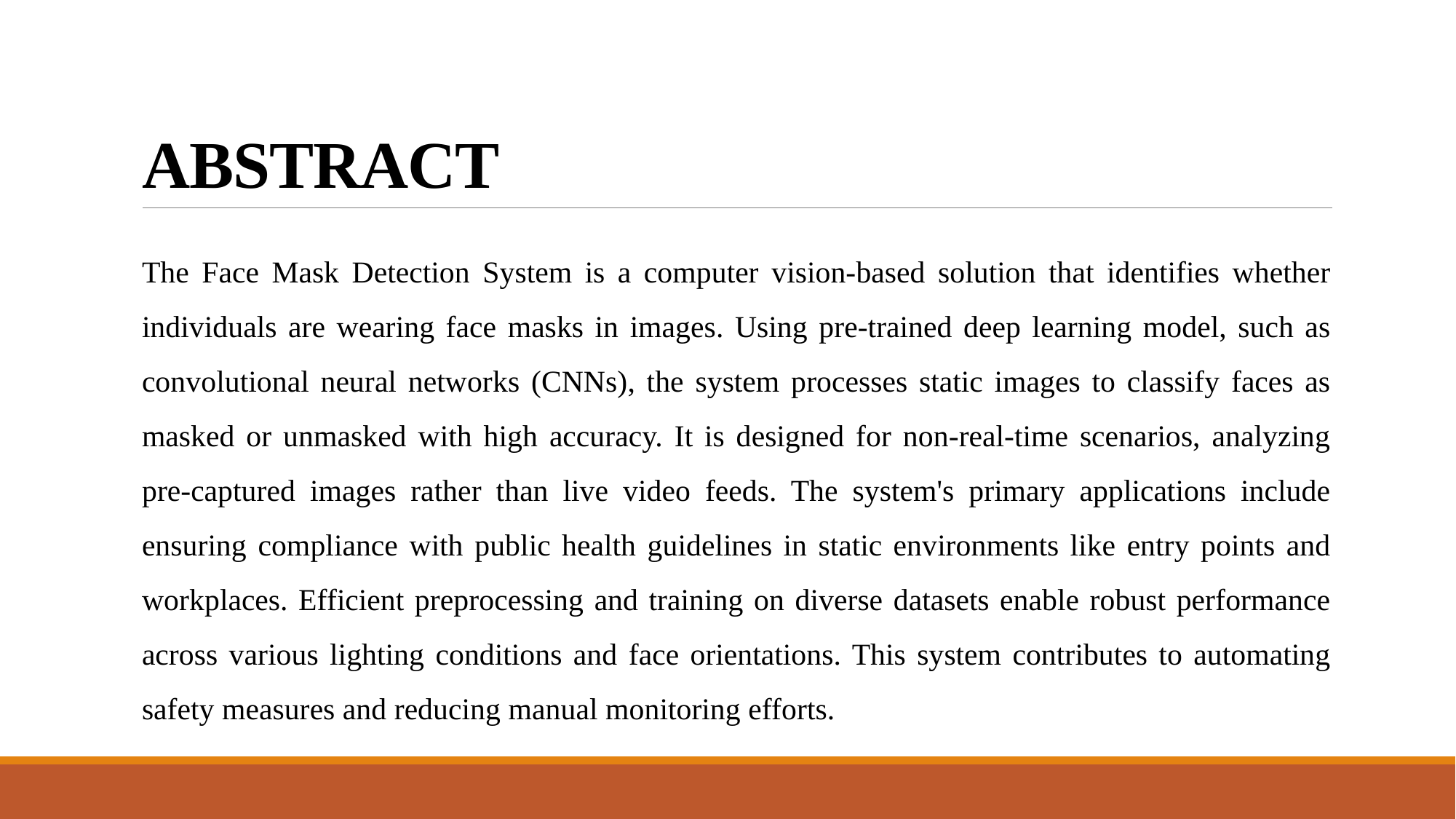

# ABSTRACT
The Face Mask Detection System is a computer vision-based solution that identifies whether individuals are wearing face masks in images. Using pre-trained deep learning model, such as convolutional neural networks (CNNs), the system processes static images to classify faces as masked or unmasked with high accuracy. It is designed for non-real-time scenarios, analyzing pre-captured images rather than live video feeds. The system's primary applications include ensuring compliance with public health guidelines in static environments like entry points and workplaces. Efficient preprocessing and training on diverse datasets enable robust performance across various lighting conditions and face orientations. This system contributes to automating safety measures and reducing manual monitoring efforts.